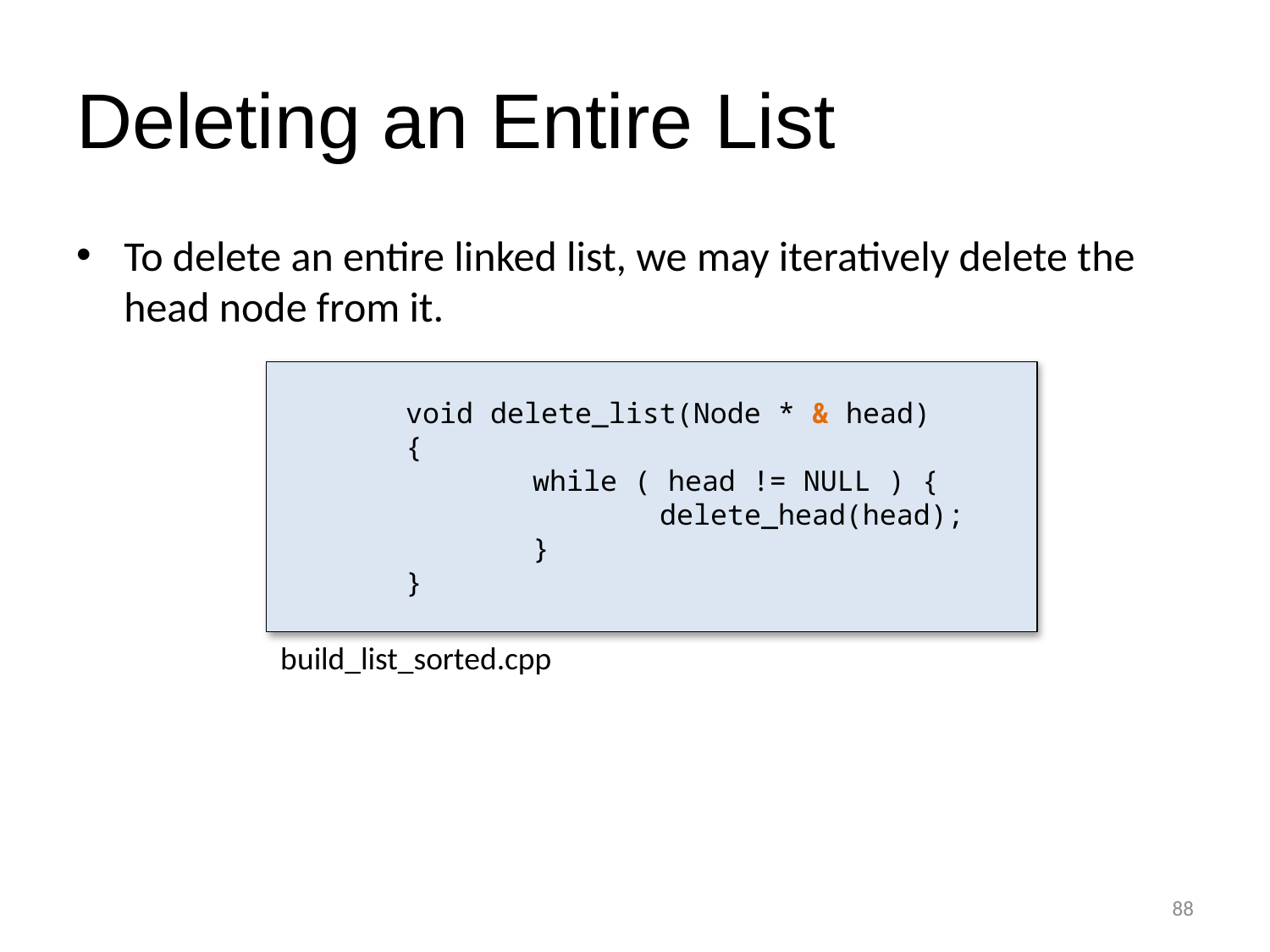

# Deleting an Entire List
To delete an entire linked list, we may iteratively delete the head node from it.
	void delete_list(Node * & head)
	{
		while ( head != NULL ) {
			delete_head(head);
		}
	}
build_list_sorted.cpp
88